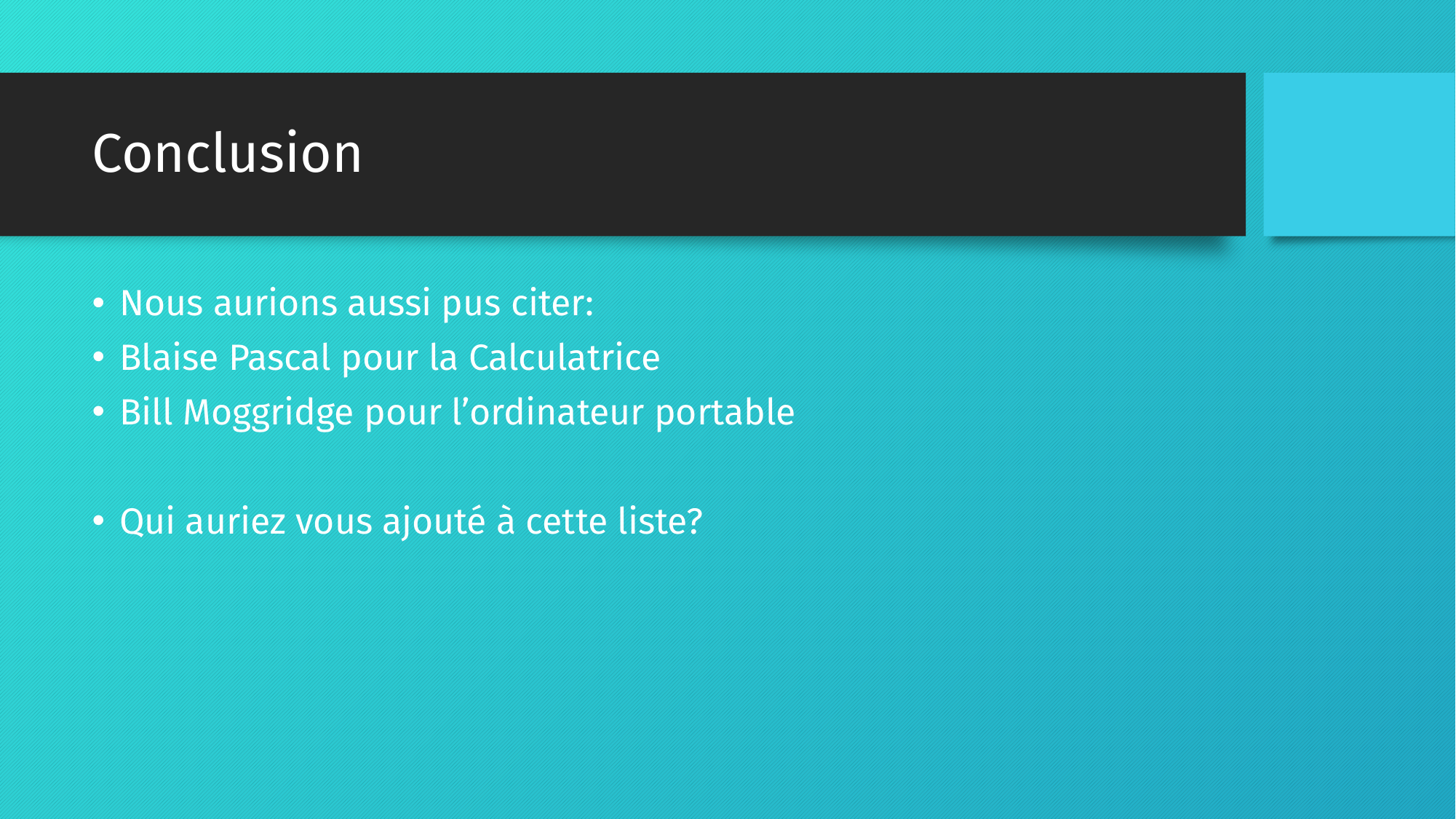

# Conclusion
Nous aurions aussi pus citer:
Blaise Pascal pour la Calculatrice
Bill Moggridge pour l’ordinateur portable

Qui auriez vous ajouté à cette liste?